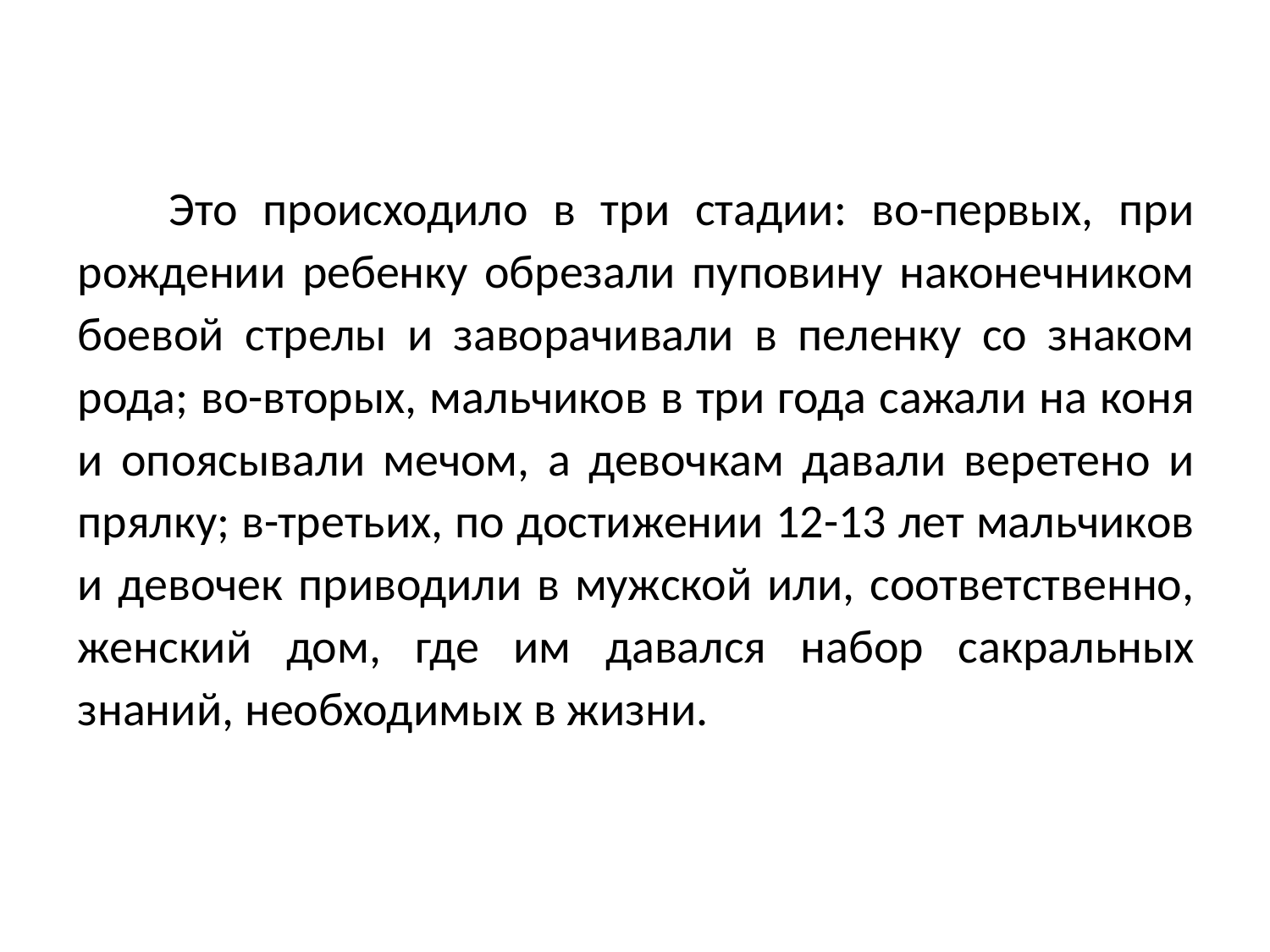

Это происходило в три стадии: во-первых, при рождении ребенку обрезали пуповину наконечником боевой стрелы и заворачивали в пеленку со знаком рода; во-вторых, мальчиков в три года сажали на коня и опоясывали мечом, а девочкам давали веретено и прялку; в-третьих, по достижении 12-13 лет мальчиков и девочек приводили в мужской или, соответственно, женский дом, где им давался набор сакральных знаний, необходимых в жизни.